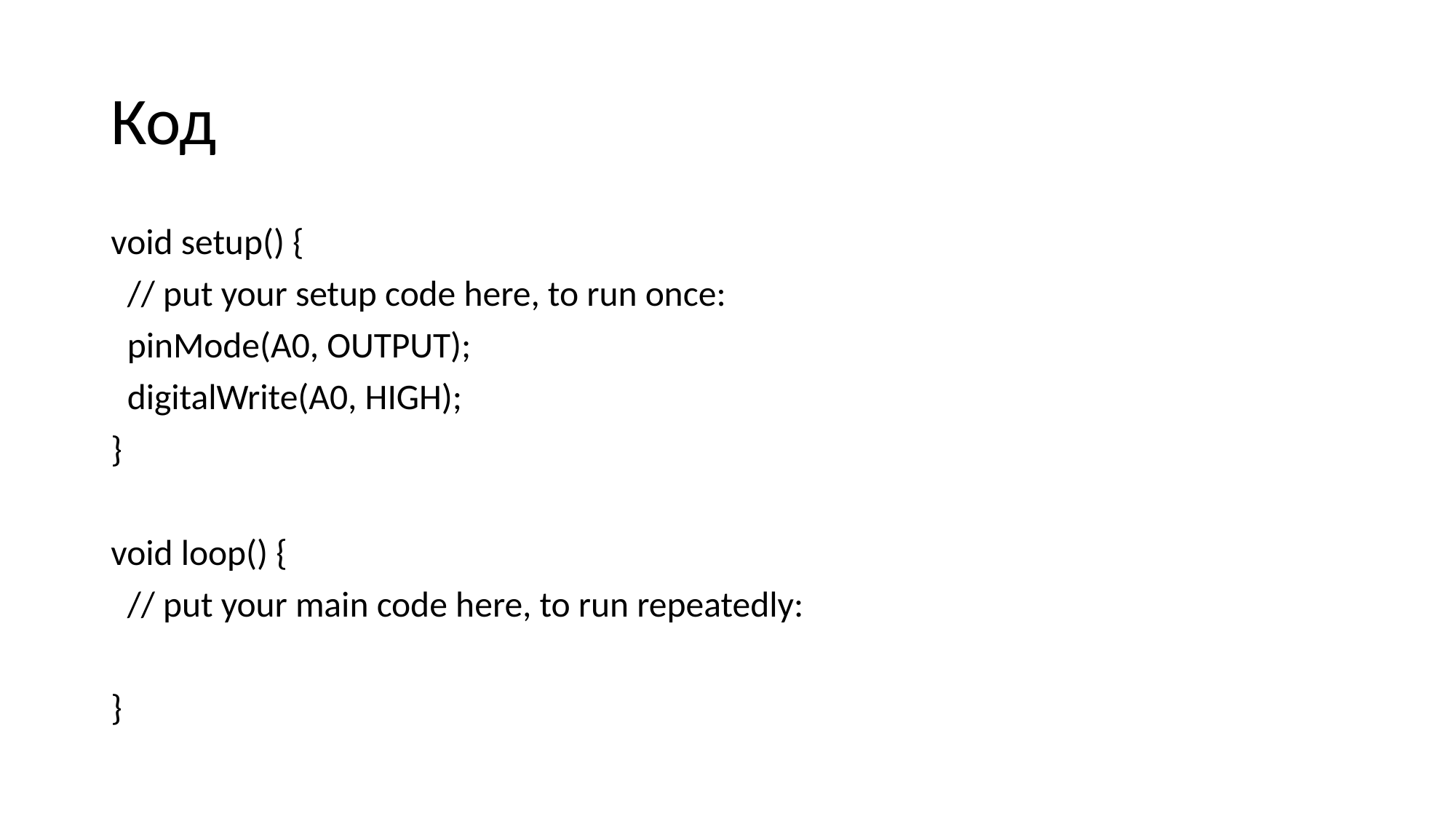

# Код
void setup() {
  // put your setup code here, to run once:
  pinMode(A0, OUTPUT);
  digitalWrite(A0, HIGH);
}

void loop() {
  // put your main code here, to run repeatedly:

}